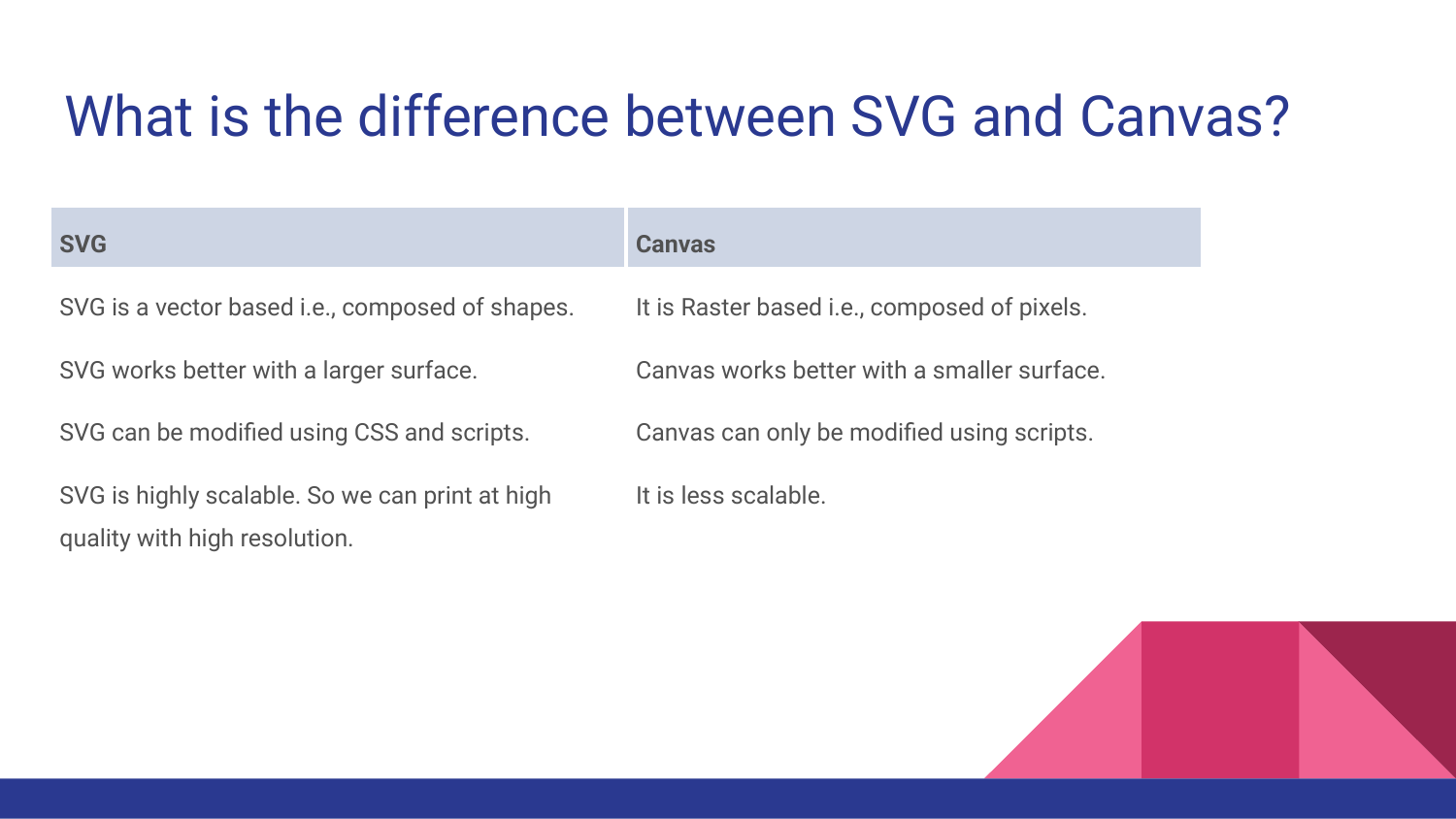

# What is the difference between SVG and Canvas?

| SVG | Canvas |
| --- | --- |
| SVG is a vector based i.e., composed of shapes. | It is Raster based i.e., composed of pixels. |
| SVG works better with a larger surface. | Canvas works better with a smaller surface. |
| SVG can be modified using CSS and scripts. | Canvas can only be modified using scripts. |
| SVG is highly scalable. So we can print at high quality with high resolution. | It is less scalable. |